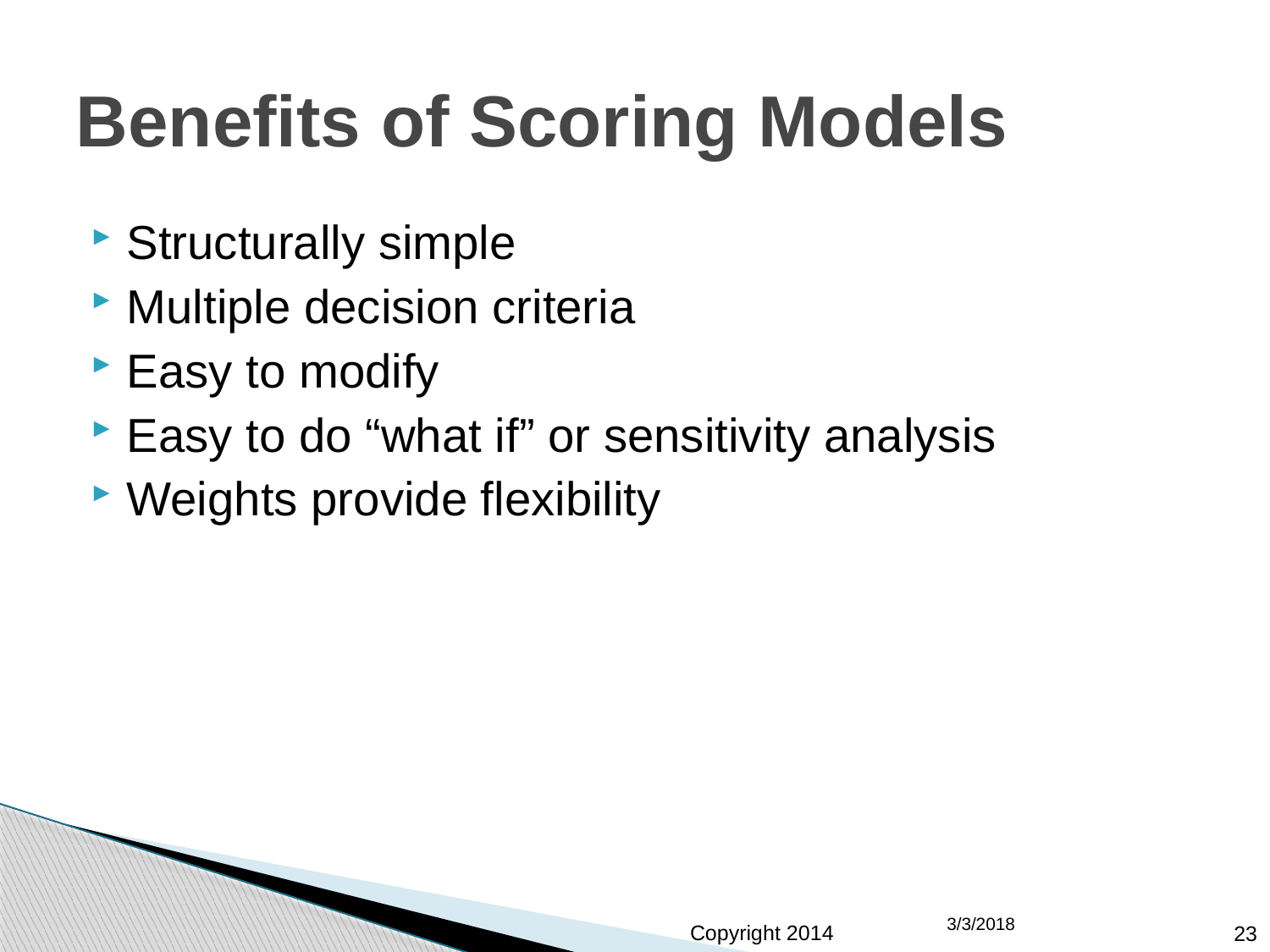

3/3/2018
# Benefits of Scoring Models
Structurally simple
Multiple decision criteria
Easy to modify
Easy to do “what if” or sensitivity analysis
Weights provide flexibility

23